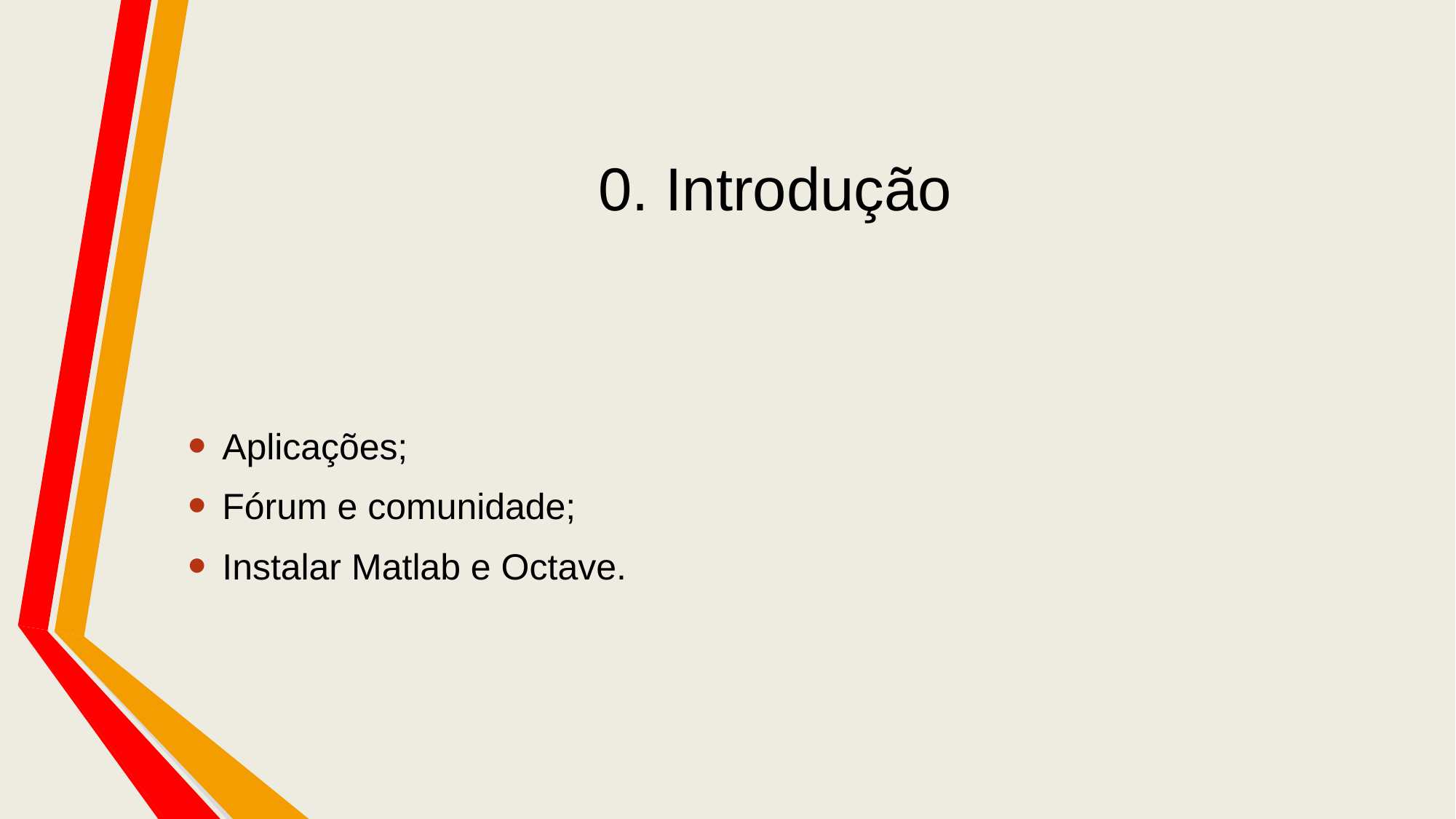

# 0. Introdução
Aplicações;
Fórum e comunidade;
Instalar Matlab e Octave.